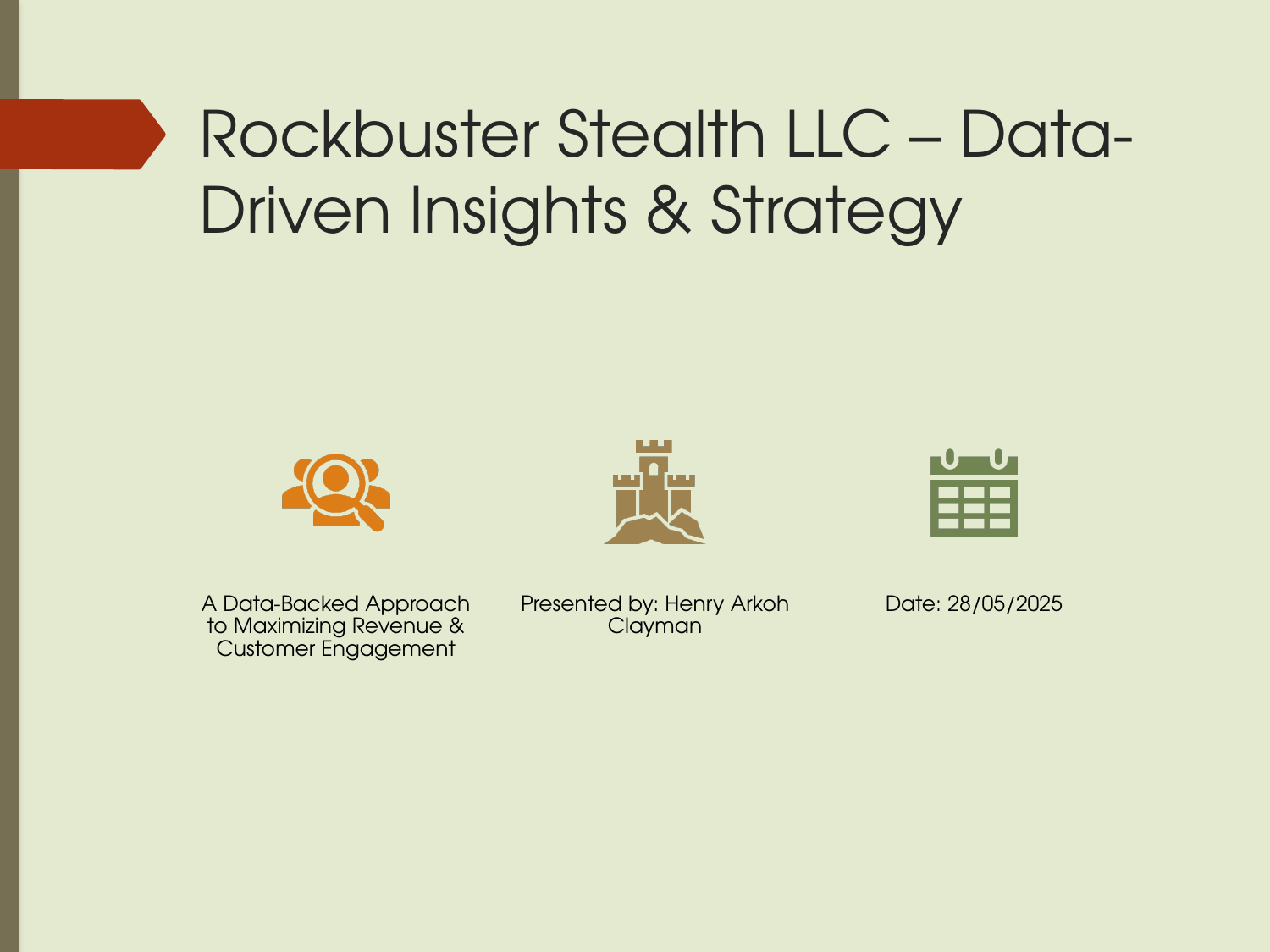

# Rockbuster Stealth LLC – Data-Driven Insights & Strategy

A Data-Backed Approach to Maximizing Revenue & Customer Engagement
Presented by: Henry Arkoh Clayman
Date: 28/05/2025